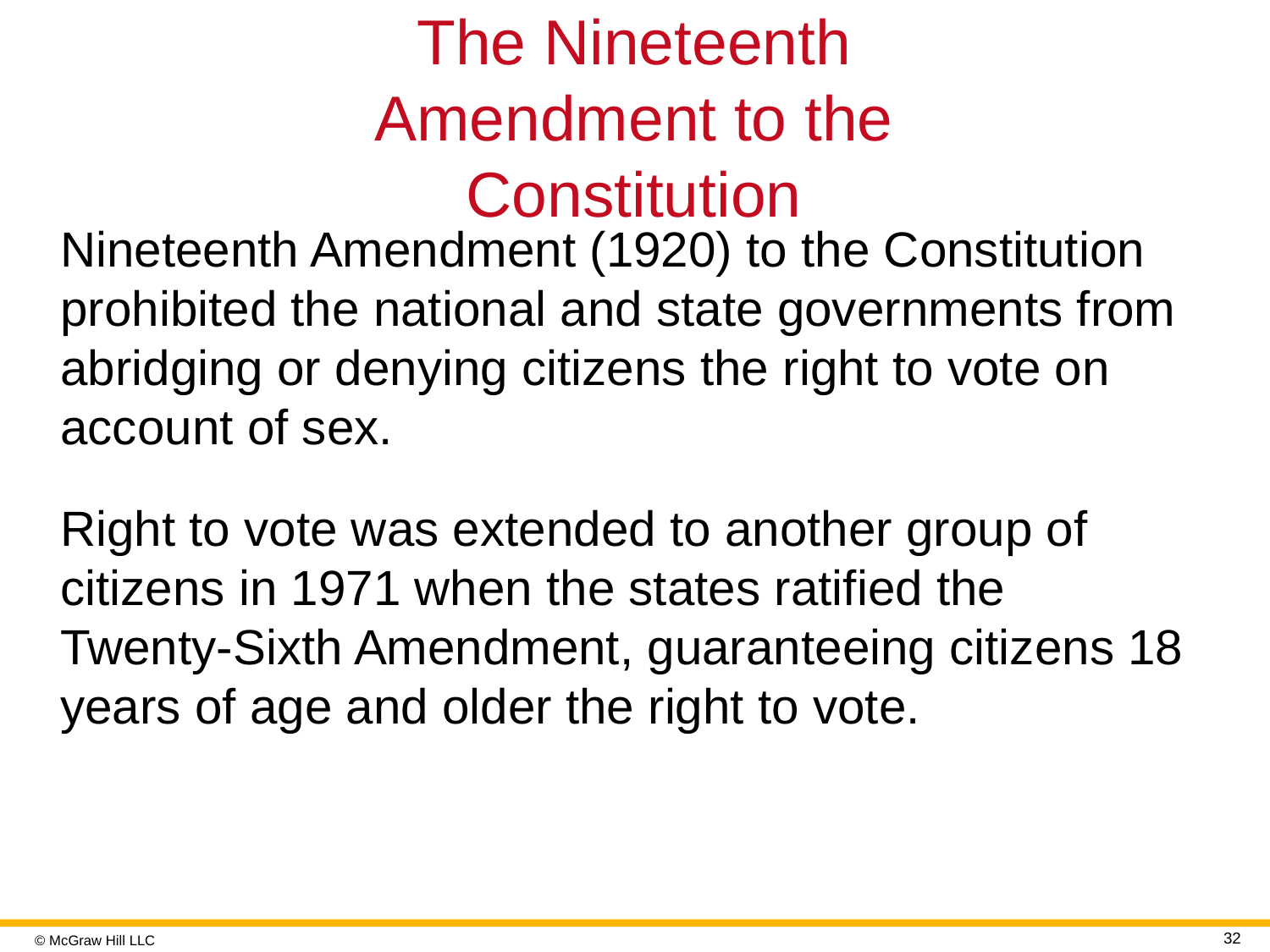

# The Nineteenth Amendment to the Constitution
Nineteenth Amendment (1920) to the Constitution prohibited the national and state governments from abridging or denying citizens the right to vote on account of sex.
Right to vote was extended to another group of citizens in 1971 when the states ratified the Twenty-Sixth Amendment, guaranteeing citizens 18 years of age and older the right to vote.
32